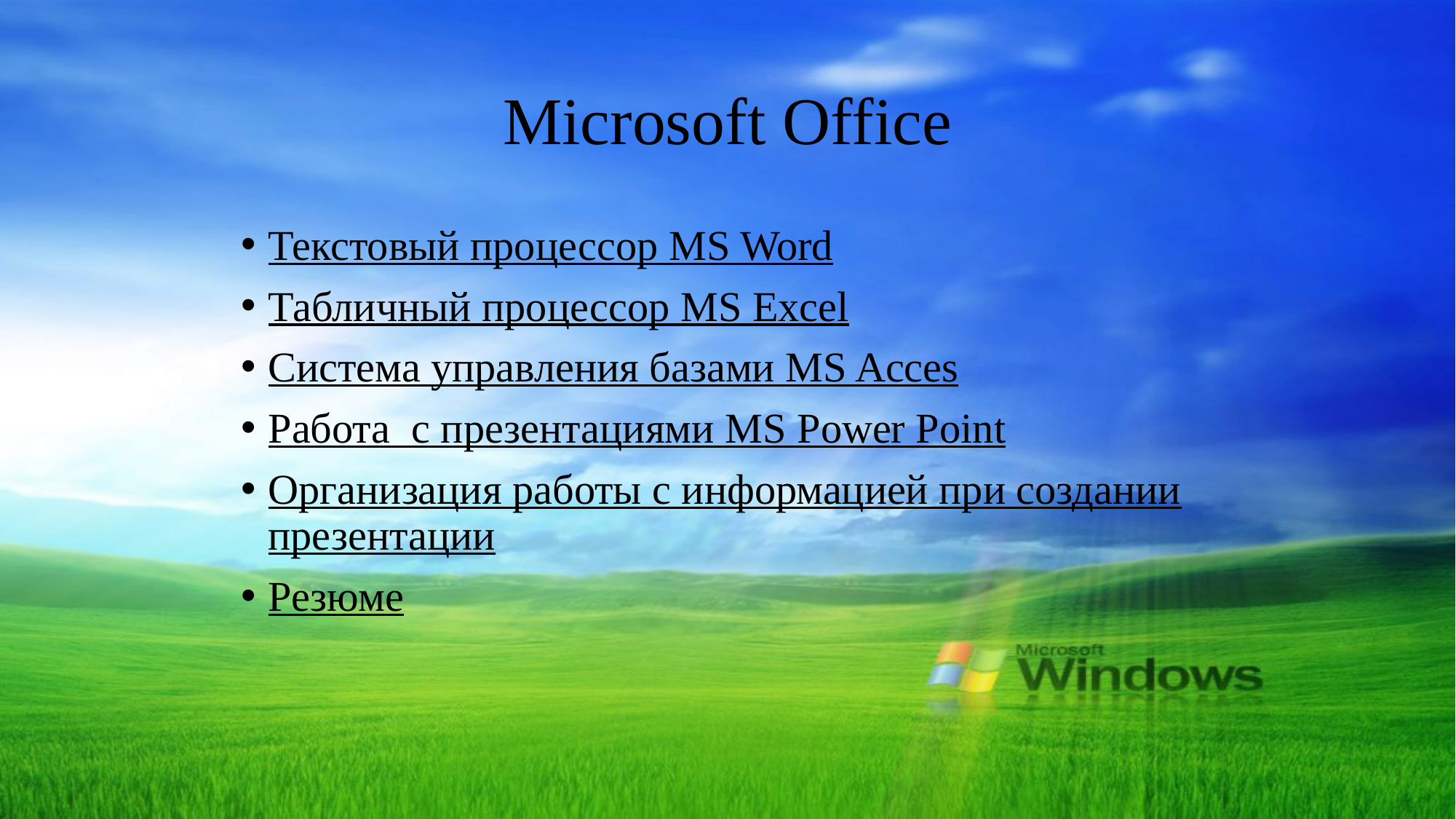

# Microsoft Office
Текстовый процессор MS Word
Табличный процессор MS Excel
Система управления базами MS Acces
Работа  с презентациями MS Power Point
Организация работы с информацией при создании презентации
Резюме